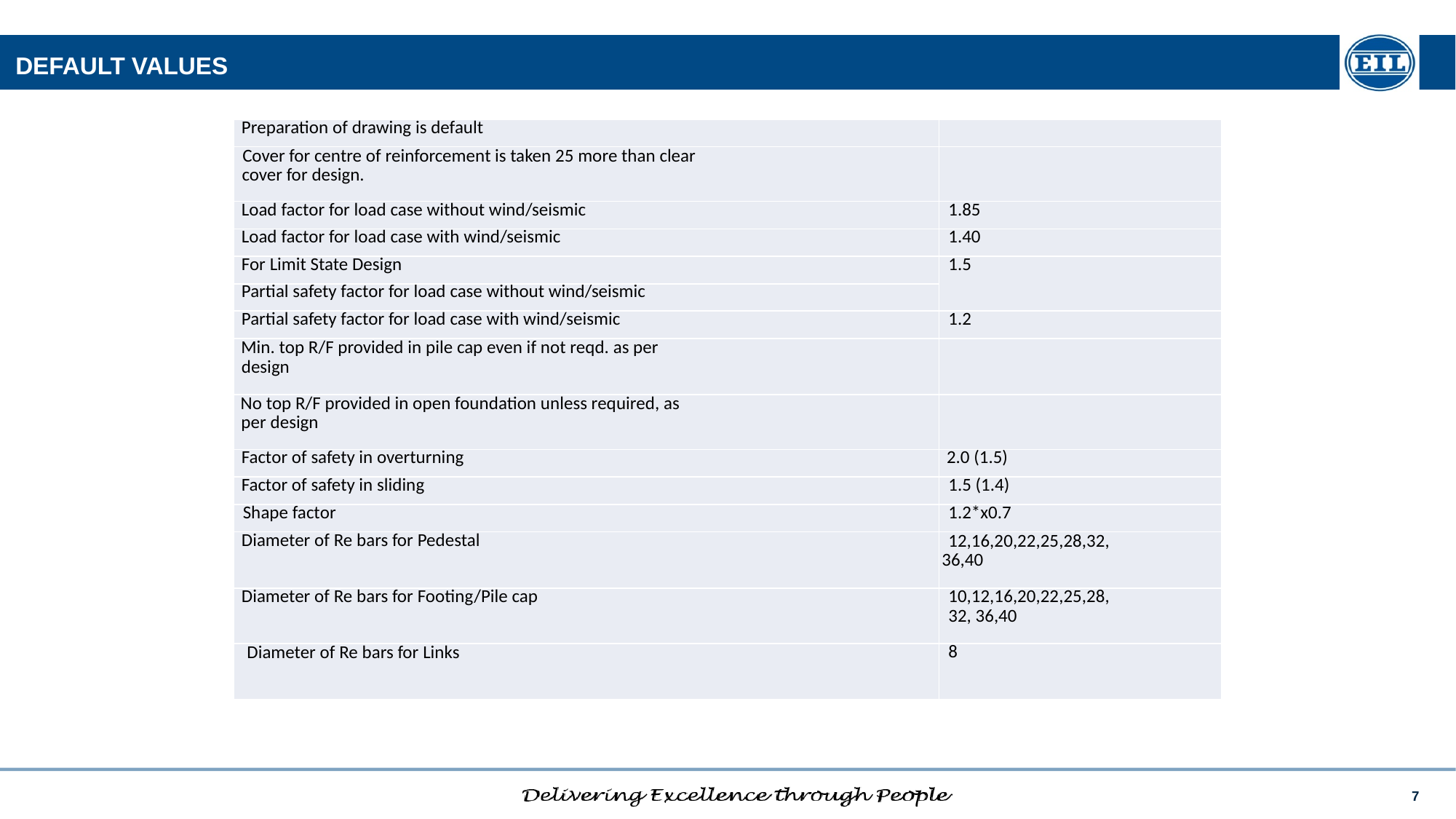

# DEFAULT VALUES
| Preparation of drawing is default |  |
| --- | --- |
| Cover for centre of reinforcement is taken 25 more than clear cover for design. |  |
| Load factor for load case without wind/seismic | 1.85 |
| Load factor for load case with wind/seismic | 1.40 |
| For Limit State Design | 1.5 |
| Partial safety factor for load case without wind/seismic |  |
| Partial safety factor for load case with wind/seismic | 1.2 |
| Min. top R/F provided in pile cap even if not reqd. as per design |  |
| No top R/F provided in open foundation unless required, as per design |  |
| Factor of safety in overturning | 2.0 (1.5) |
| Factor of safety in sliding | 1.5 (1.4) |
| Shape factor | 1.2\*x0.7 |
| Diameter of Re bars for Pedestal | 12,16,20,22,25,28,32, 36,40 |
| Diameter of Re bars for Footing/Pile cap | 10,12,16,20,22,25,28, 32, 36,40 |
| Diameter of Re bars for Links | 8 |
7